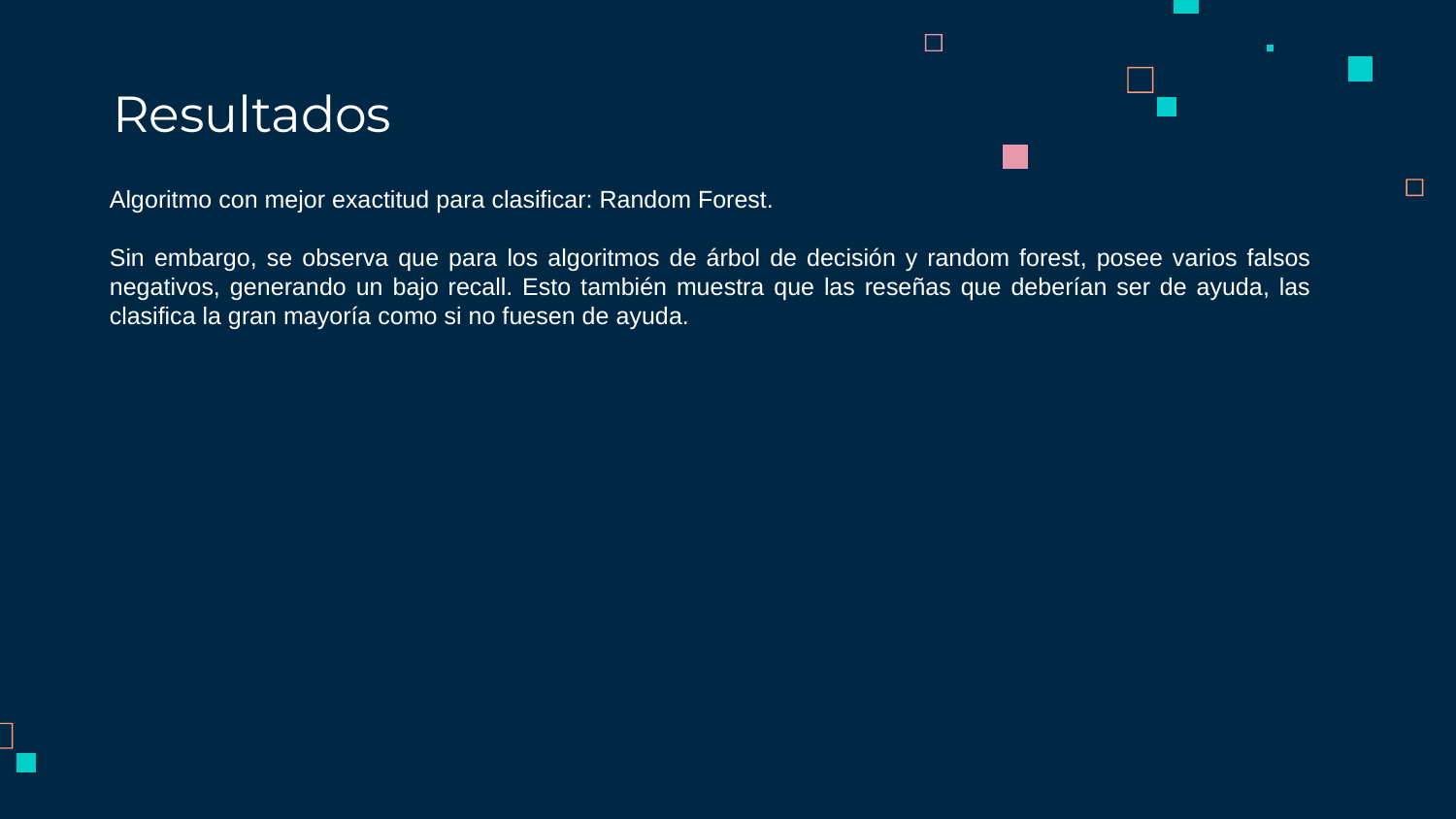

# Resultados
Algoritmo con mejor exactitud para clasificar: Random Forest.

Sin embargo, se observa que para los algoritmos de árbol de decisión y random forest, posee varios falsos negativos, generando un bajo recall. Esto también muestra que las reseñas que deberían ser de ayuda, las clasifica la gran mayoría como si no fuesen de ayuda.